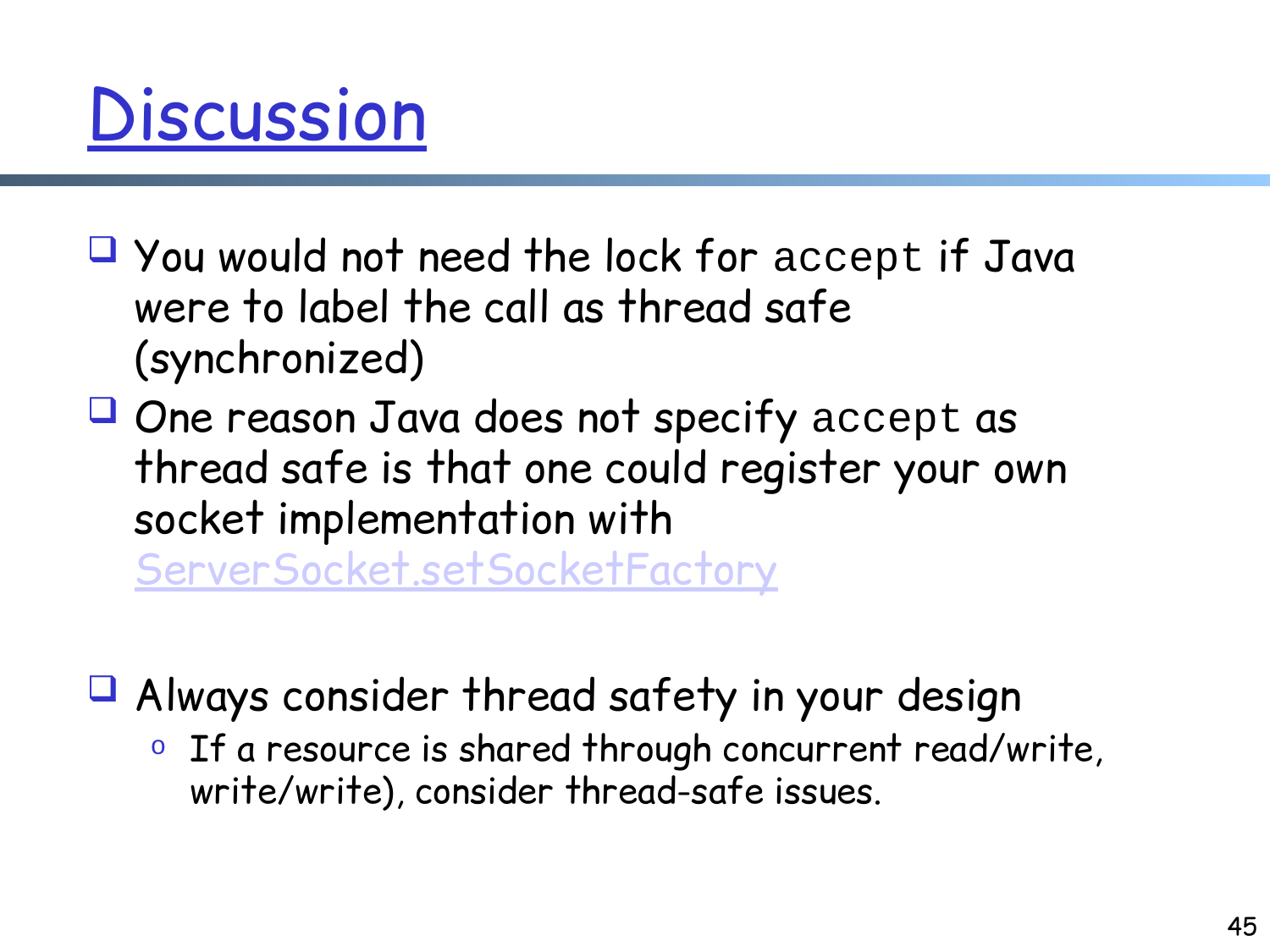

# Discussion
You would not need the lock for accept if Java were to label the call as thread safe (synchronized)
One reason Java does not specify accept as thread safe is that one could register your own socket implementation with ServerSocket.setSocketFactory

Always consider thread safety in your design
If a resource is shared through concurrent read/write, write/write), consider thread-safe issues.
45